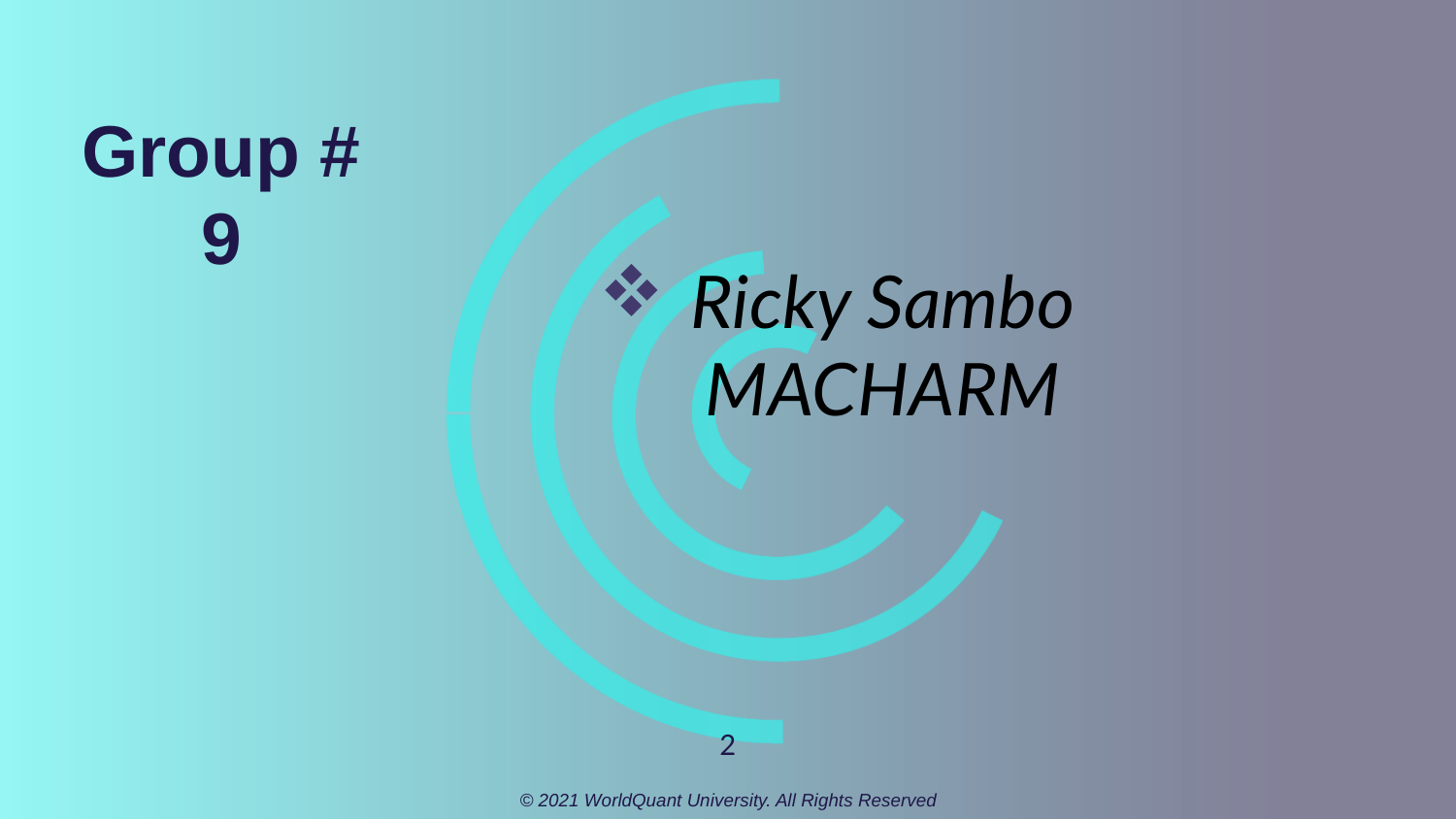

# Group # 9
Ricky Sambo MACHARM
2